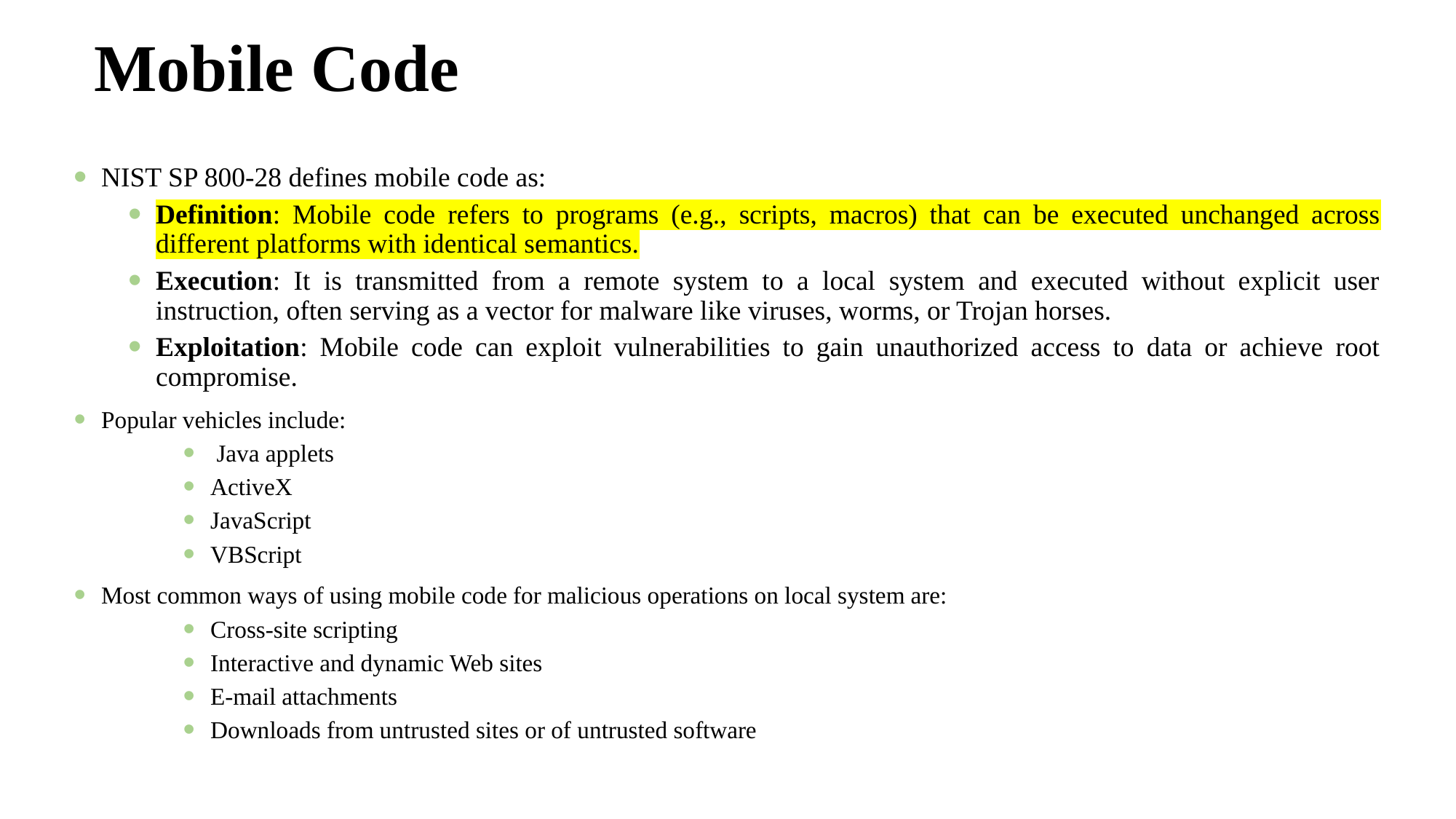

# Mobile Code
NIST SP 800-28 defines mobile code as:
Definition: Mobile code refers to programs (e.g., scripts, macros) that can be executed unchanged across different platforms with identical semantics.
Execution: It is transmitted from a remote system to a local system and executed without explicit user instruction, often serving as a vector for malware like viruses, worms, or Trojan horses.
Exploitation: Mobile code can exploit vulnerabilities to gain unauthorized access to data or achieve root compromise.
Popular vehicles include:
 Java applets
ActiveX
JavaScript
VBScript
Most common ways of using mobile code for malicious operations on local system are:
Cross-site scripting
Interactive and dynamic Web sites
E-mail attachments
Downloads from untrusted sites or of untrusted software